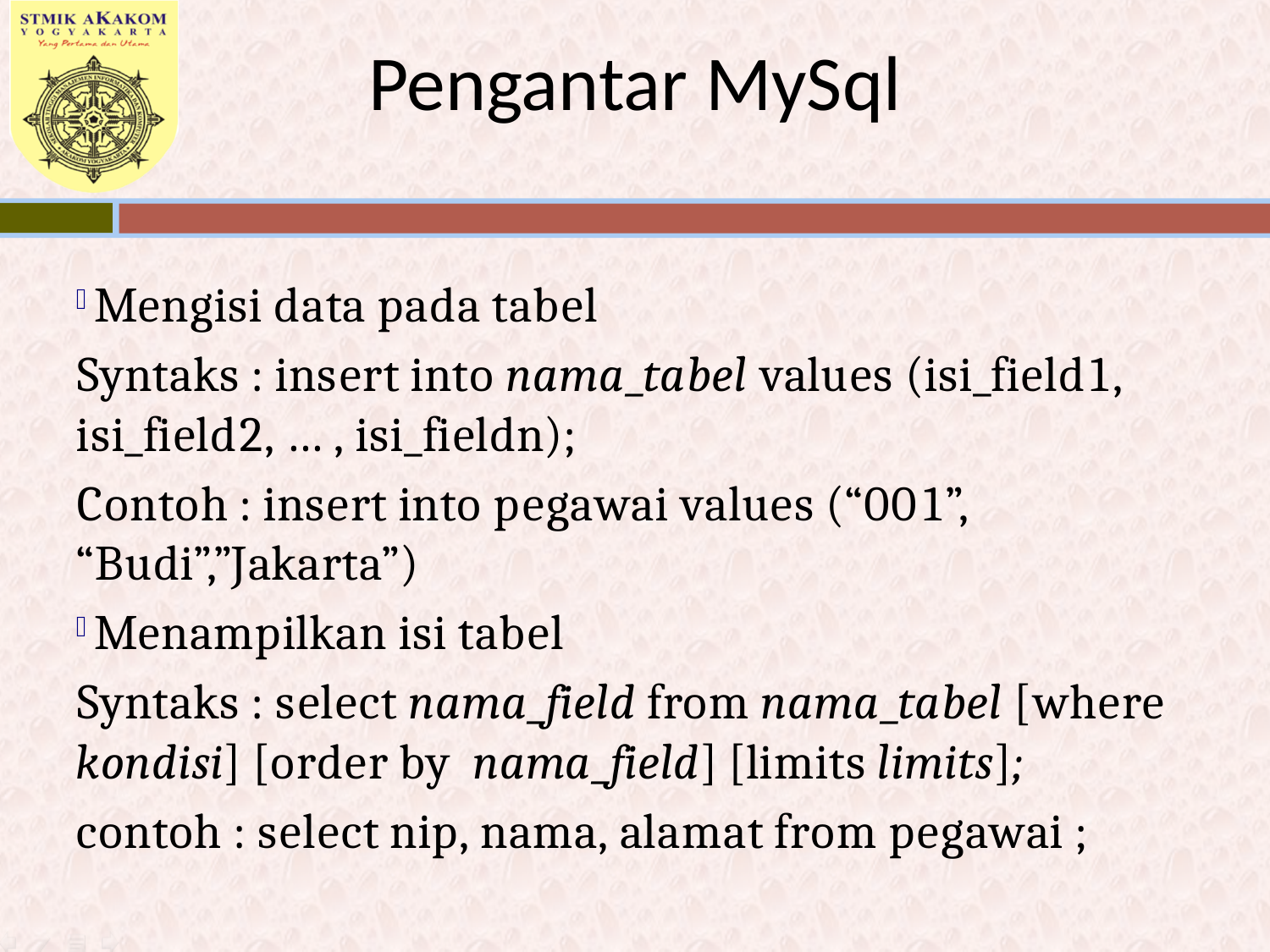

# Pengantar MySql
 Mengisi data pada tabel
Syntaks : insert into nama_tabel values (isi_field1, isi_field2, … , isi_fieldn);
Contoh : insert into pegawai values (“001”, “Budi”,”Jakarta”)
 Menampilkan isi tabel
Syntaks : select nama_field from nama_tabel [where kondisi] [order by  nama_field] [limits limits];
contoh : select nip, nama, alamat from pegawai ;